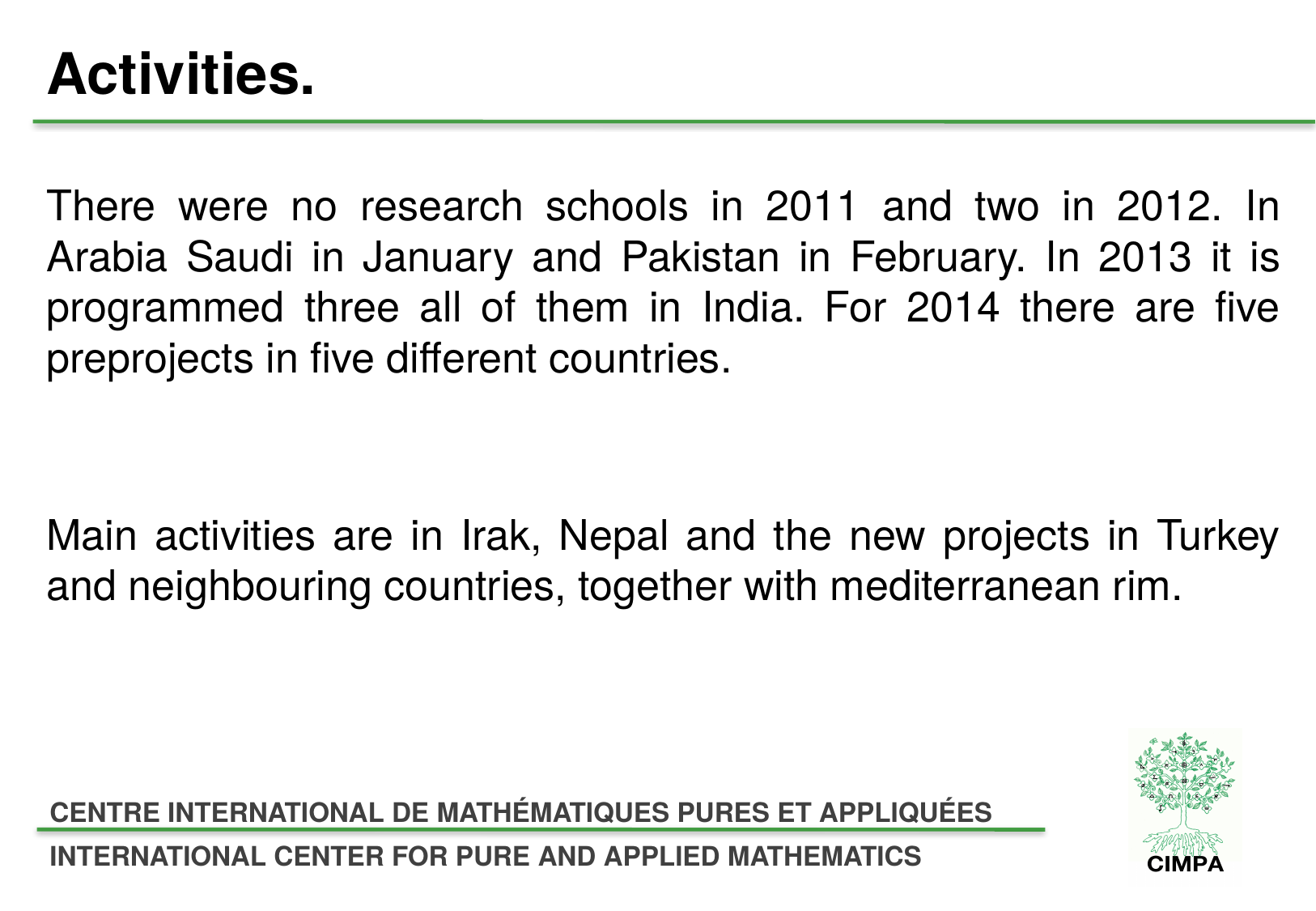

# Activities.
There were no research schools in 2011 and two in 2012. In Arabia Saudi in January and Pakistan in February. In 2013 it is programmed three all of them in India. For 2014 there are five preprojects in five different countries.

Main activities are in Irak, Nepal and the new projects in Turkey and neighbouring countries, together with mediterranean rim.